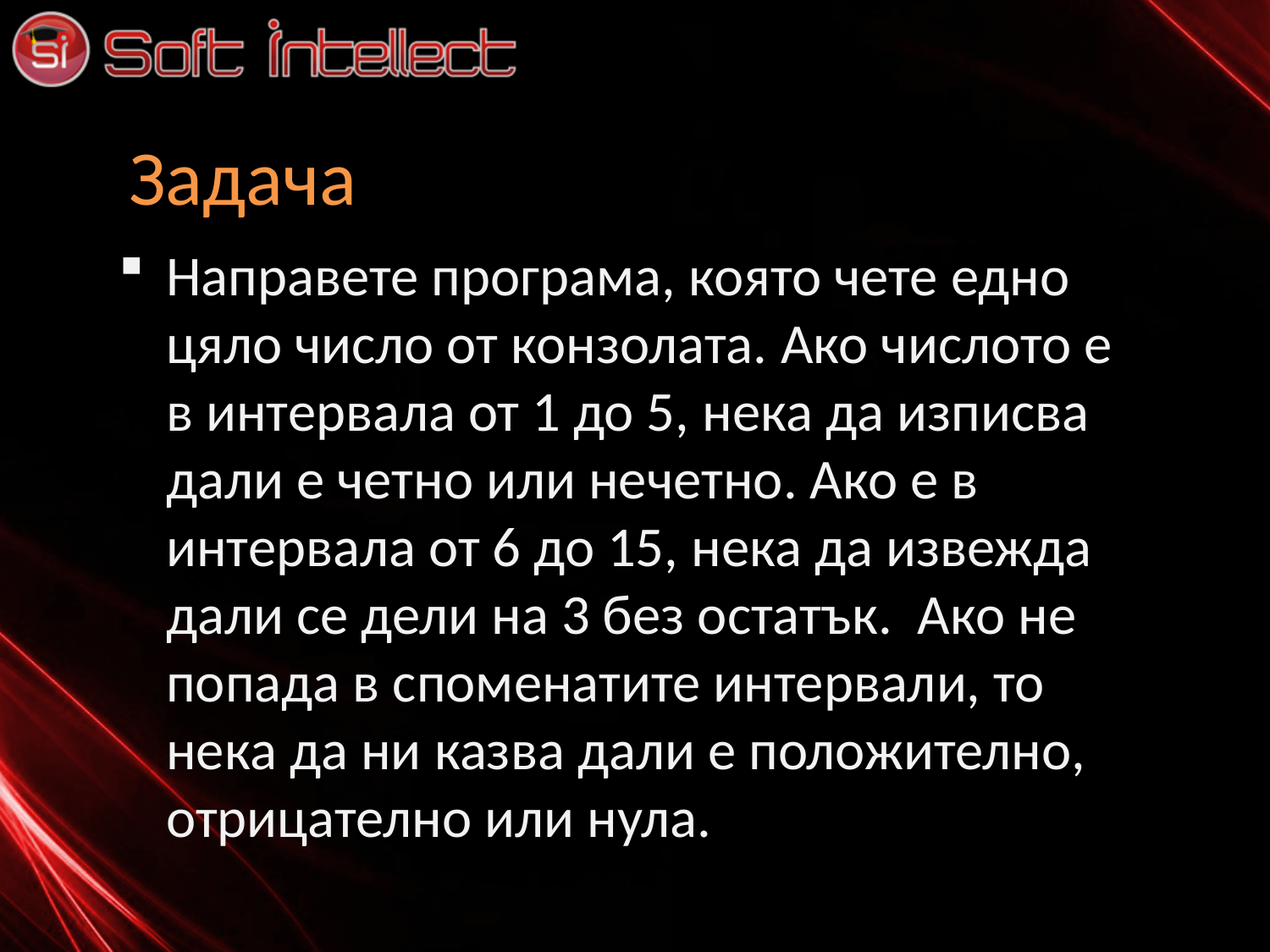

# Задача
Направете програма, която чете едно цяло число от конзолата. Ако числото е в интервала от 1 до 5, нека да изписва дали е четно или нечетно. Ако е в интервала от 6 до 15, нека да извежда дали се дели на 3 без остатък.  Ако не попада в споменатите интервали, то нека да ни казва дали е положително, отрицателно или нула.